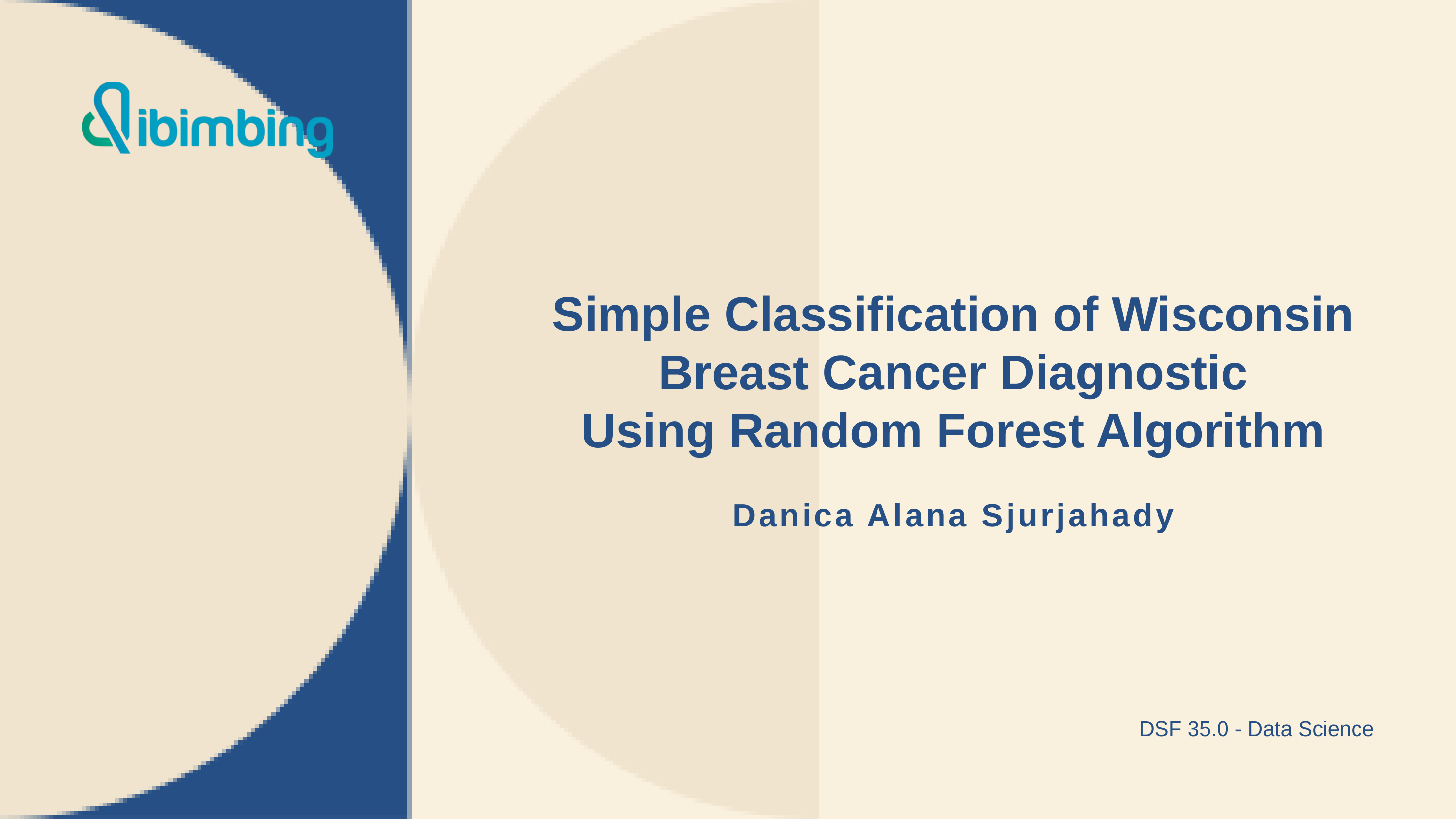

Simple Classification of Wisconsin Breast Cancer Diagnostic
Using Random Forest Algorithm
Danica Alana Sjurjahady
DSF 35.0 - Data Science